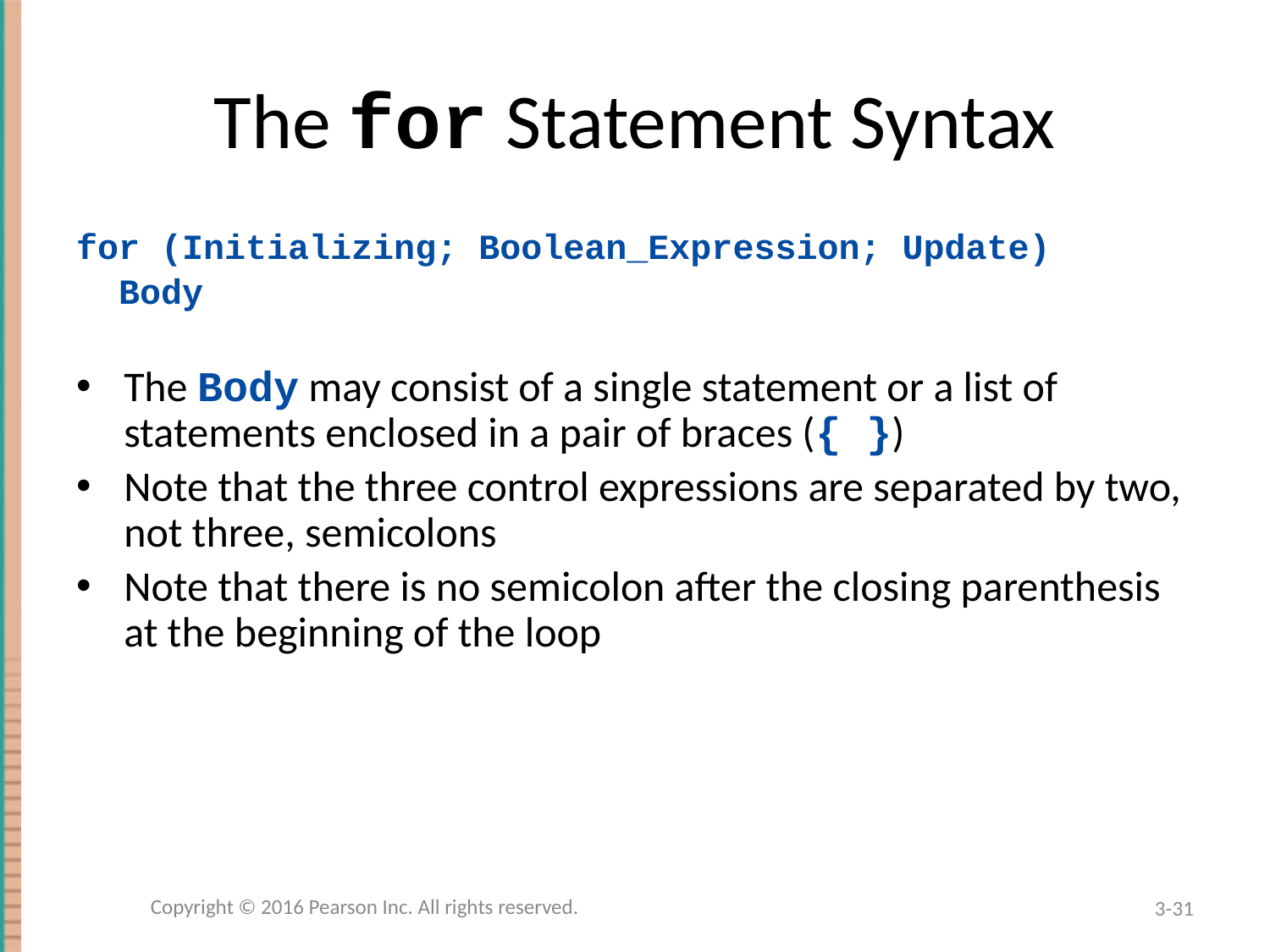

# The for Statement Syntax
for (Initializing; Boolean_Expression; Update)
  Body

The Body may consist of a single statement or a list of statements enclosed in a pair of braces ({ })
Note that the three control expressions are separated by two, not three, semicolons
Note that there is no semicolon after the closing parenthesis at the beginning of the loop
Copyright © 2016 Pearson Inc. All rights reserved.
3-31